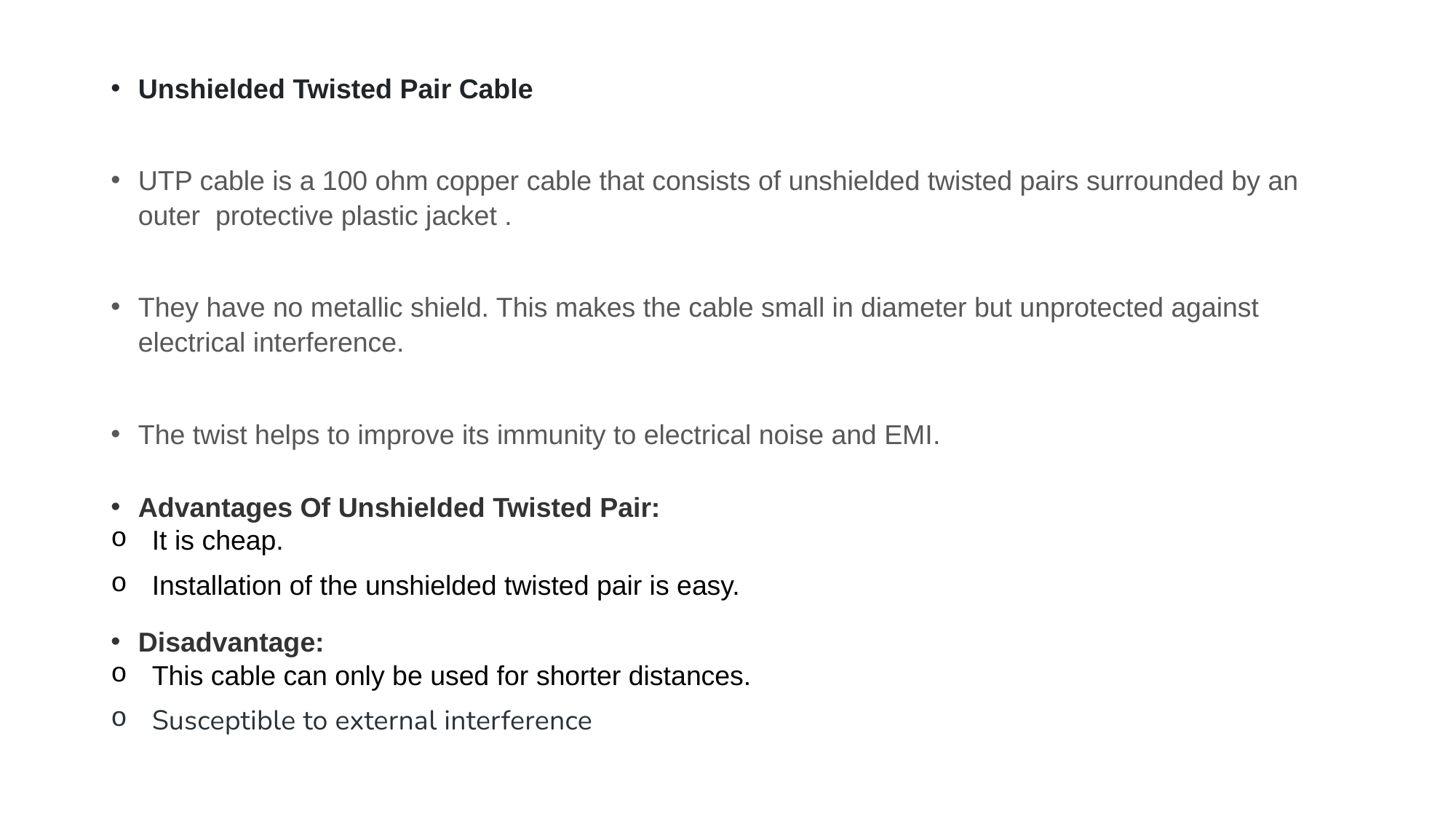

Unshielded Twisted Pair Cable
UTP cable is a 100 ohm copper cable that consists of unshielded twisted pairs surrounded by an outer  protective plastic jacket .
They have no metallic shield. This makes the cable small in diameter but unprotected against electrical interference.
The twist helps to improve its immunity to electrical noise and EMI.
Advantages Of Unshielded Twisted Pair:
It is cheap.
Installation of the unshielded twisted pair is easy.
Disadvantage:
This cable can only be used for shorter distances.
Susceptible to external interference